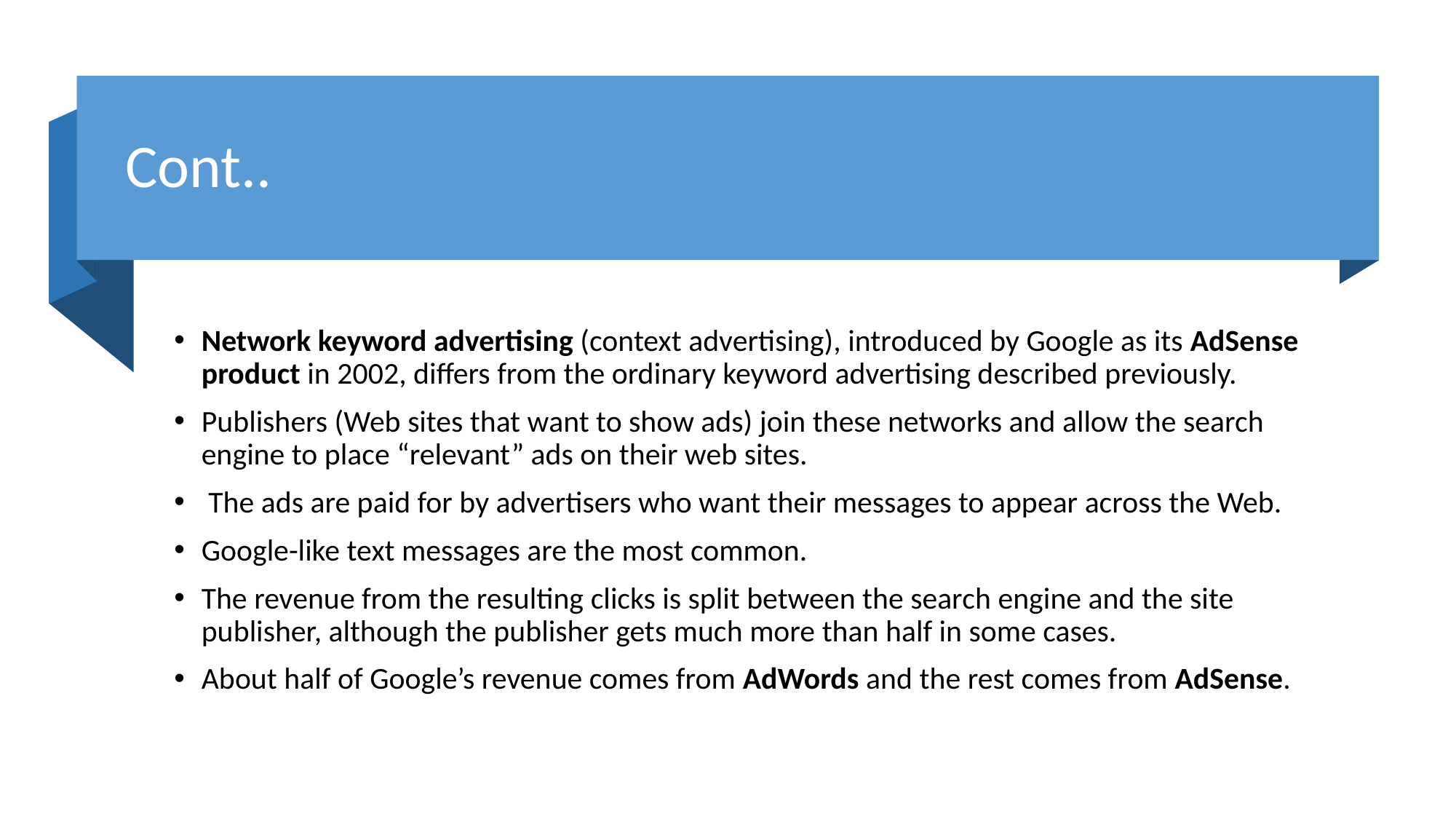

# Cont..

Network keyword advertising (context advertising), introduced by Google as its AdSense product in 2002, differs from the ordinary keyword advertising described previously.
Publishers (Web sites that want to show ads) join these networks and allow the search engine to place “relevant” ads on their web sites.
 The ads are paid for by advertisers who want their messages to appear across the Web.
Google-like text messages are the most common.
The revenue from the resulting clicks is split between the search engine and the site publisher, although the publisher gets much more than half in some cases.
About half of Google’s revenue comes from AdWords and the rest comes from AdSense.